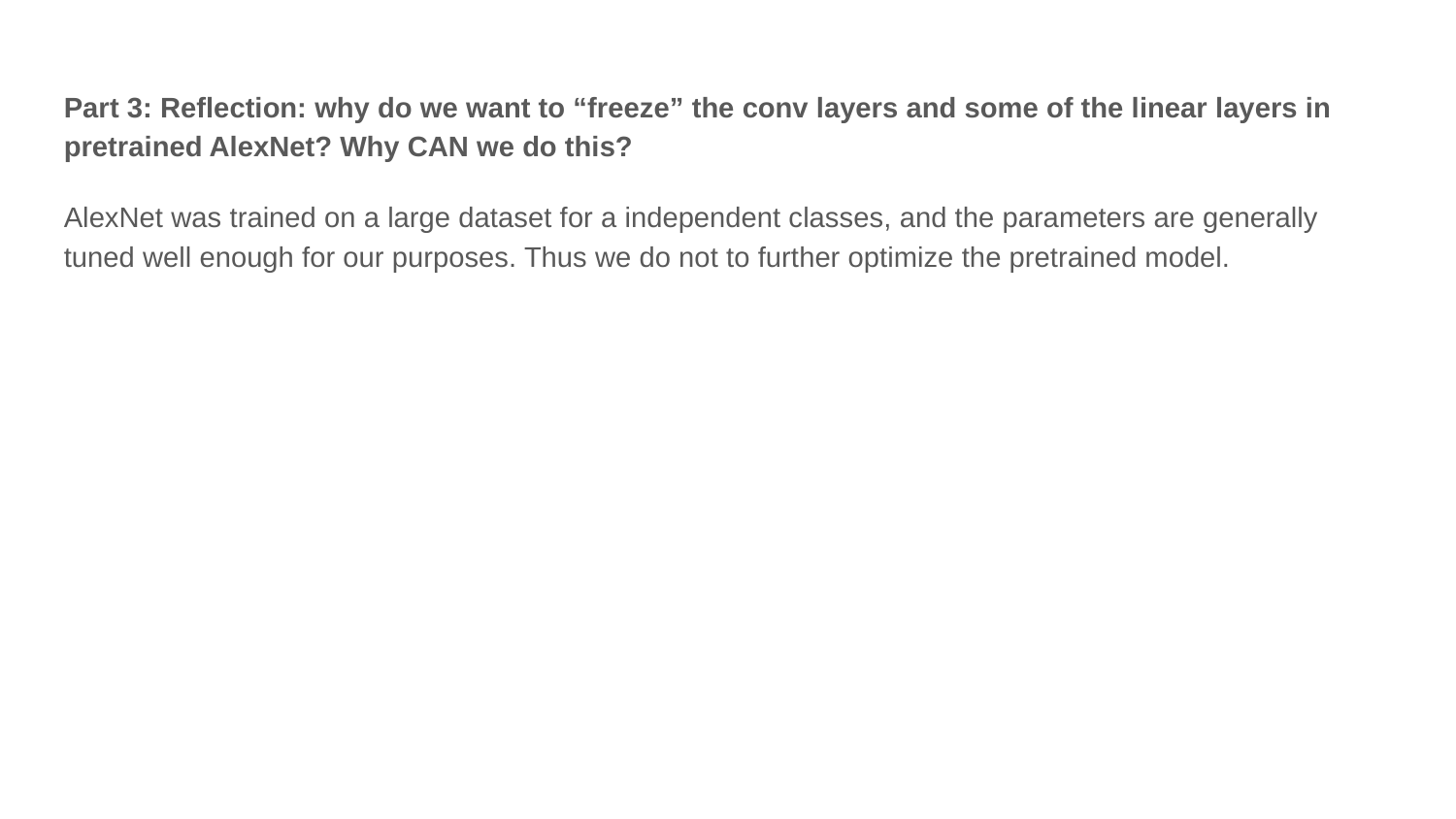

Part 3: Reflection: why do we want to “freeze” the conv layers and some of the linear layers in pretrained AlexNet? Why CAN we do this?
AlexNet was trained on a large dataset for a independent classes, and the parameters are generally tuned well enough for our purposes. Thus we do not to further optimize the pretrained model.